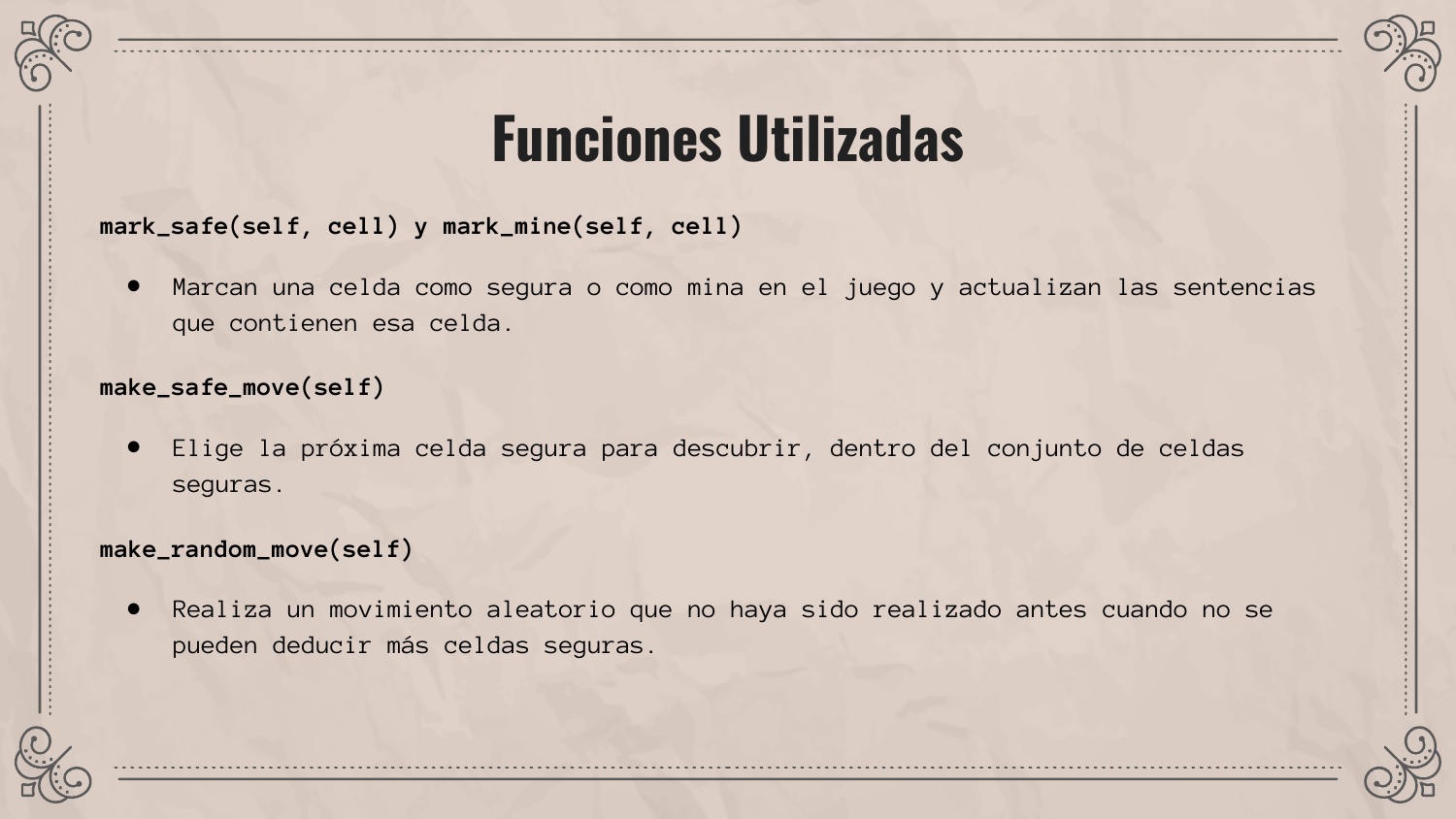

# Funciones Utilizadas
mark_safe(self, cell) y mark_mine(self, cell)
Marcan una celda como segura o como mina en el juego y actualizan las sentencias que contienen esa celda.
make_safe_move(self)
Elige la próxima celda segura para descubrir, dentro del conjunto de celdas seguras.
make_random_move(self)
Realiza un movimiento aleatorio que no haya sido realizado antes cuando no se pueden deducir más celdas seguras.